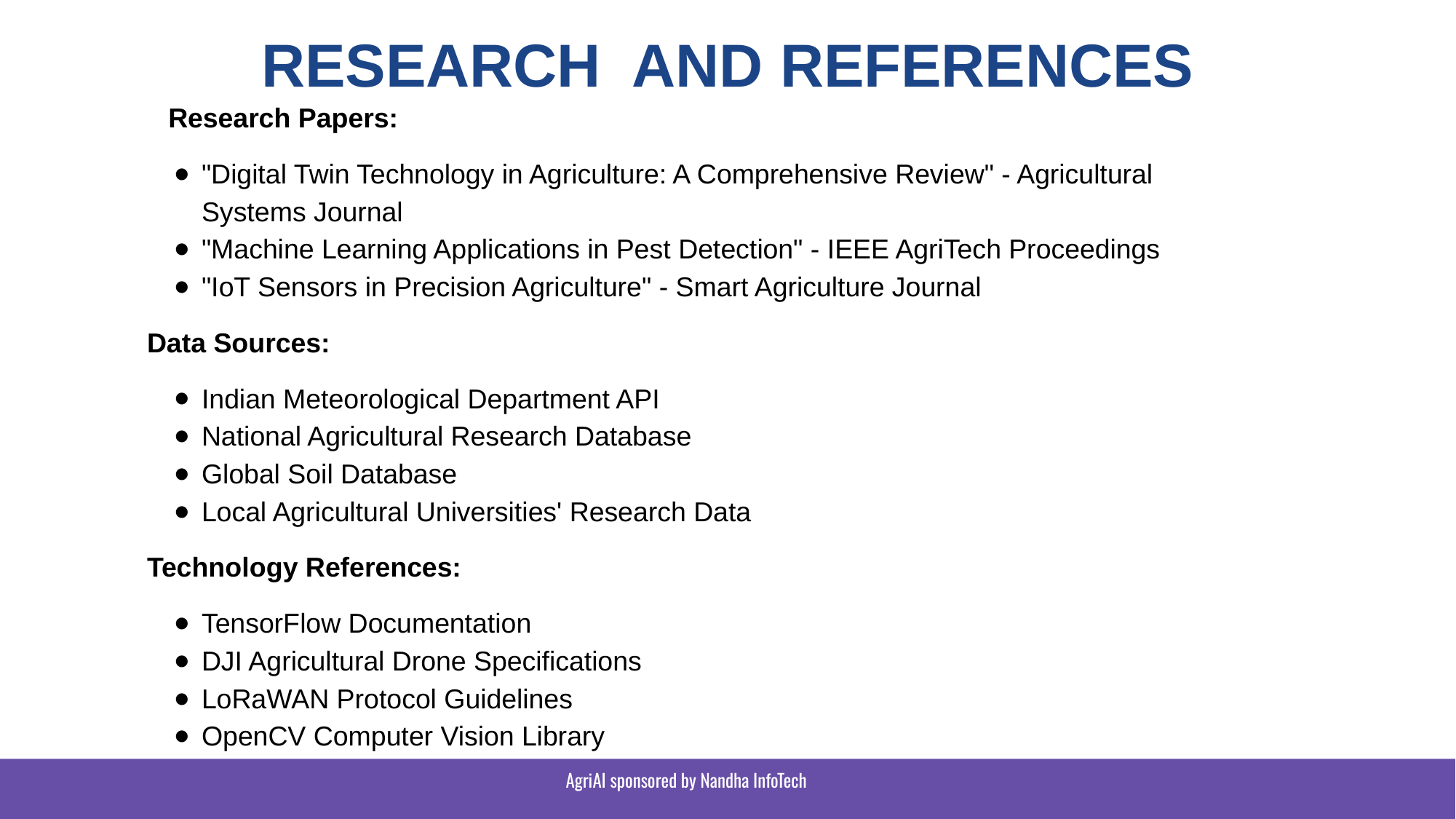

# RESEARCH  AND REFERENCES
Research Papers:
"Digital Twin Technology in Agriculture: A Comprehensive Review" - Agricultural Systems Journal
"Machine Learning Applications in Pest Detection" - IEEE AgriTech Proceedings
"IoT Sensors in Precision Agriculture" - Smart Agriculture Journal
Data Sources:
Indian Meteorological Department API
National Agricultural Research Database
Global Soil Database
Local Agricultural Universities' Research Data
Technology References:
TensorFlow Documentation
DJI Agricultural Drone Specifications
LoRaWAN Protocol Guidelines
OpenCV Computer Vision Library

AgriAI sponsored by Nandha InfoTech
6